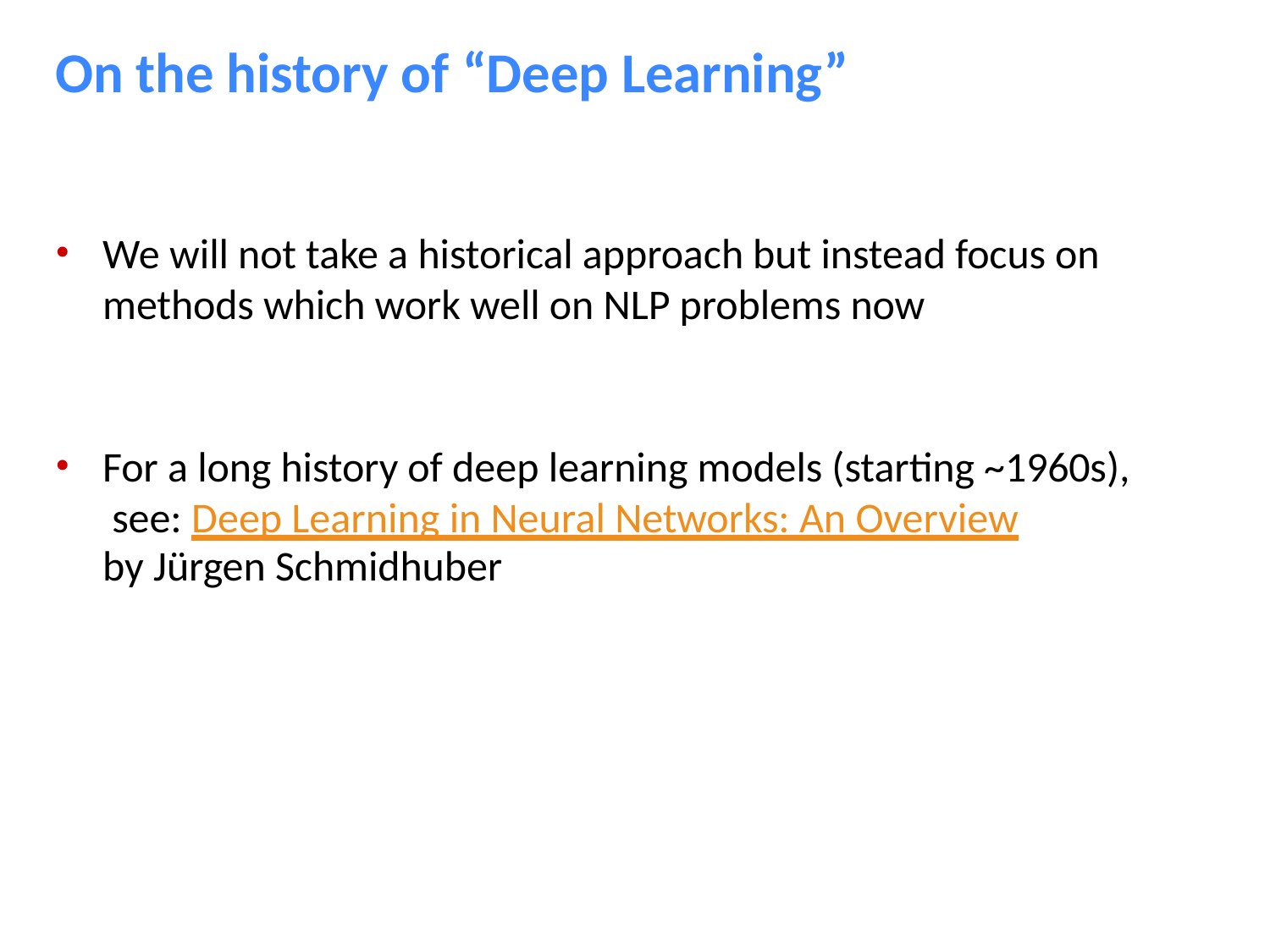

# On the history of “Deep Learning”

We will not take a historical approach but instead focus on  methods which work well on NLP problems now

For a long history of deep learning models (starting ~1960s),  see: Deep Learning in Neural Networks: An Overview
by Jürgen Schmidhuber